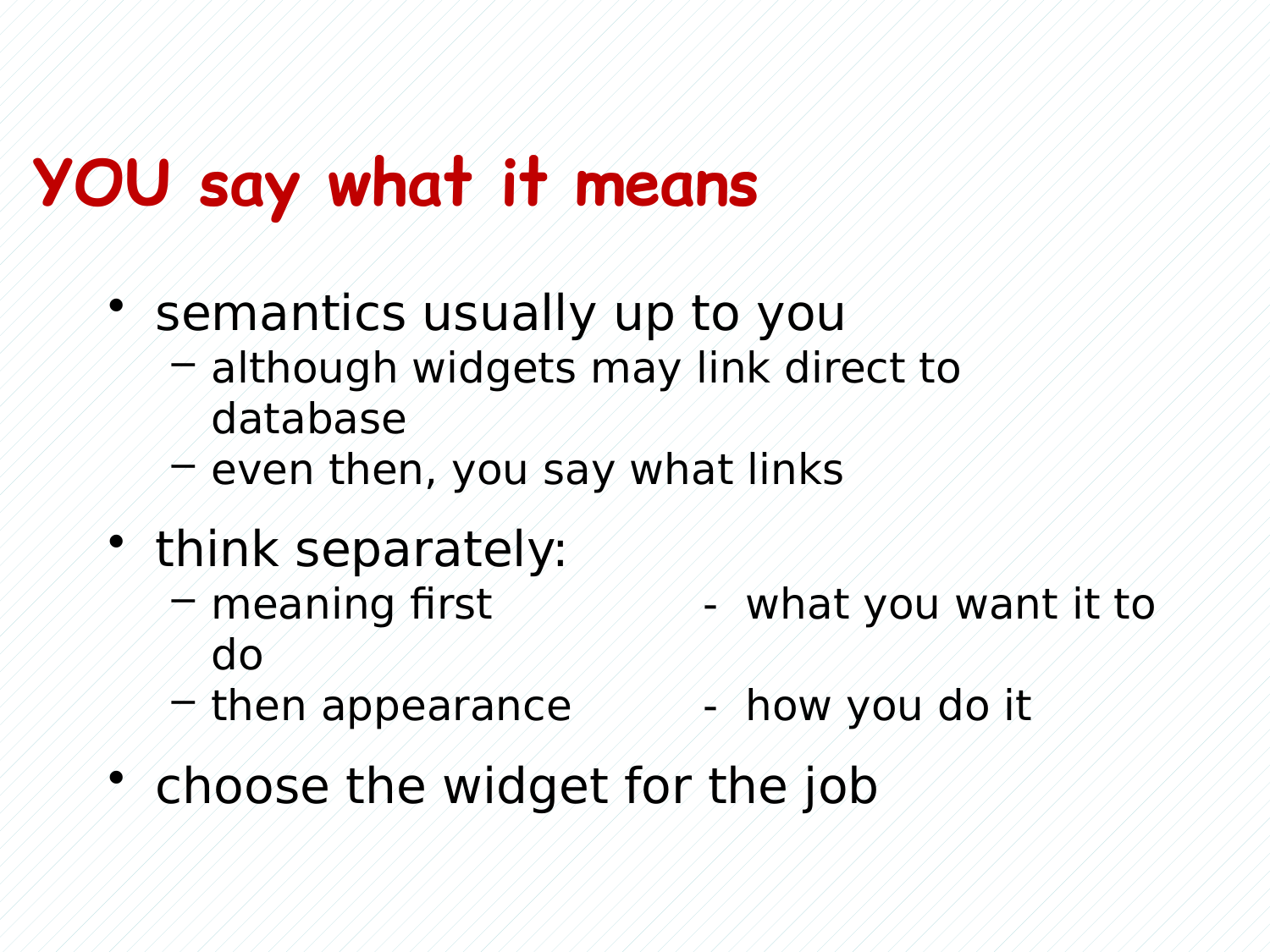

# YOU say what it means
semantics usually up to you
although widgets may link direct to database
even then, you say what links
think separately:
meaning first	-  what you want it to do
then appearance	-  how you do it
choose the widget for the job